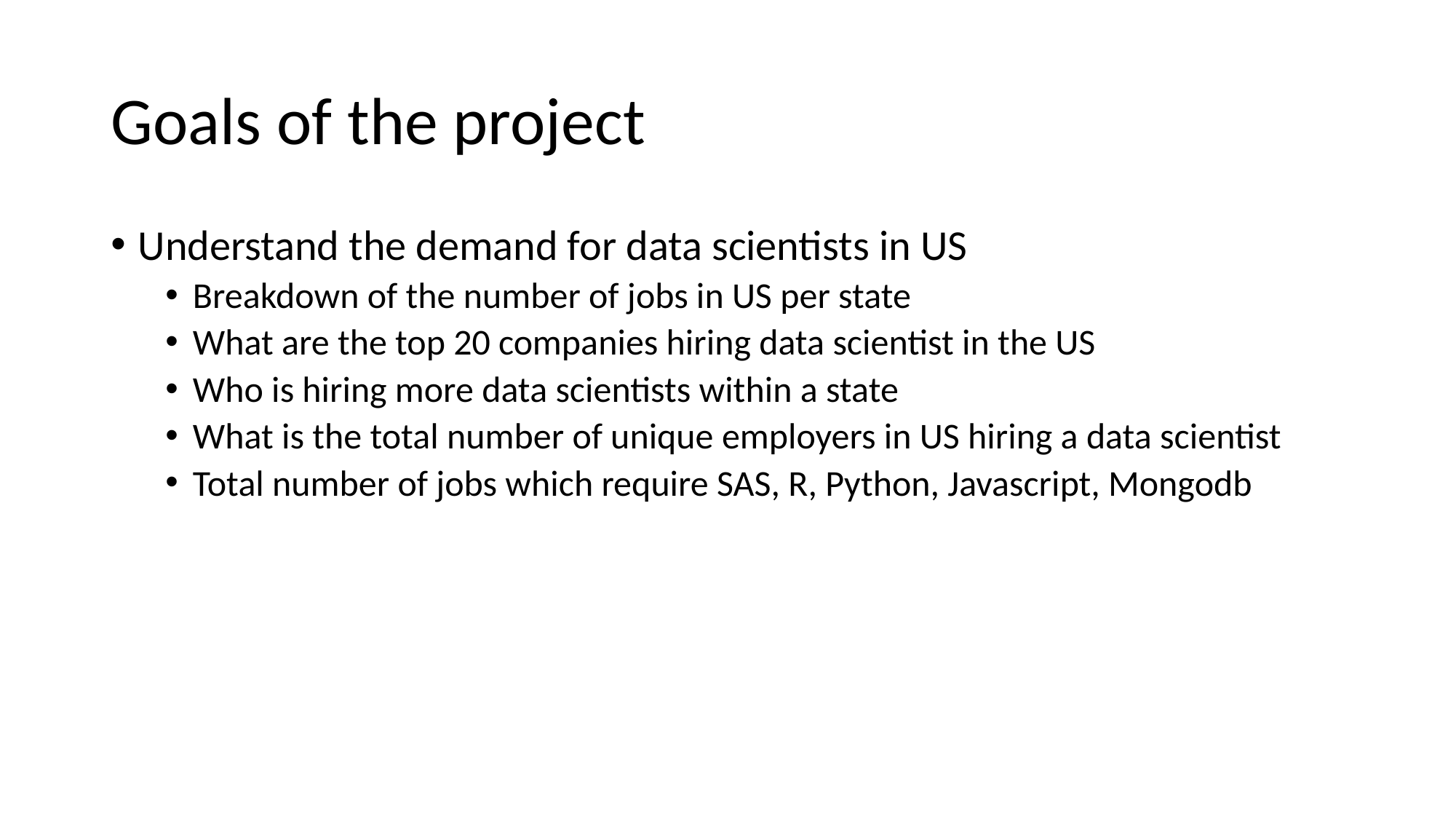

# Goals of the project
Understand the demand for data scientists in US
Breakdown of the number of jobs in US per state
What are the top 20 companies hiring data scientist in the US
Who is hiring more data scientists within a state
What is the total number of unique employers in US hiring a data scientist
Total number of jobs which require SAS, R, Python, Javascript, Mongodb